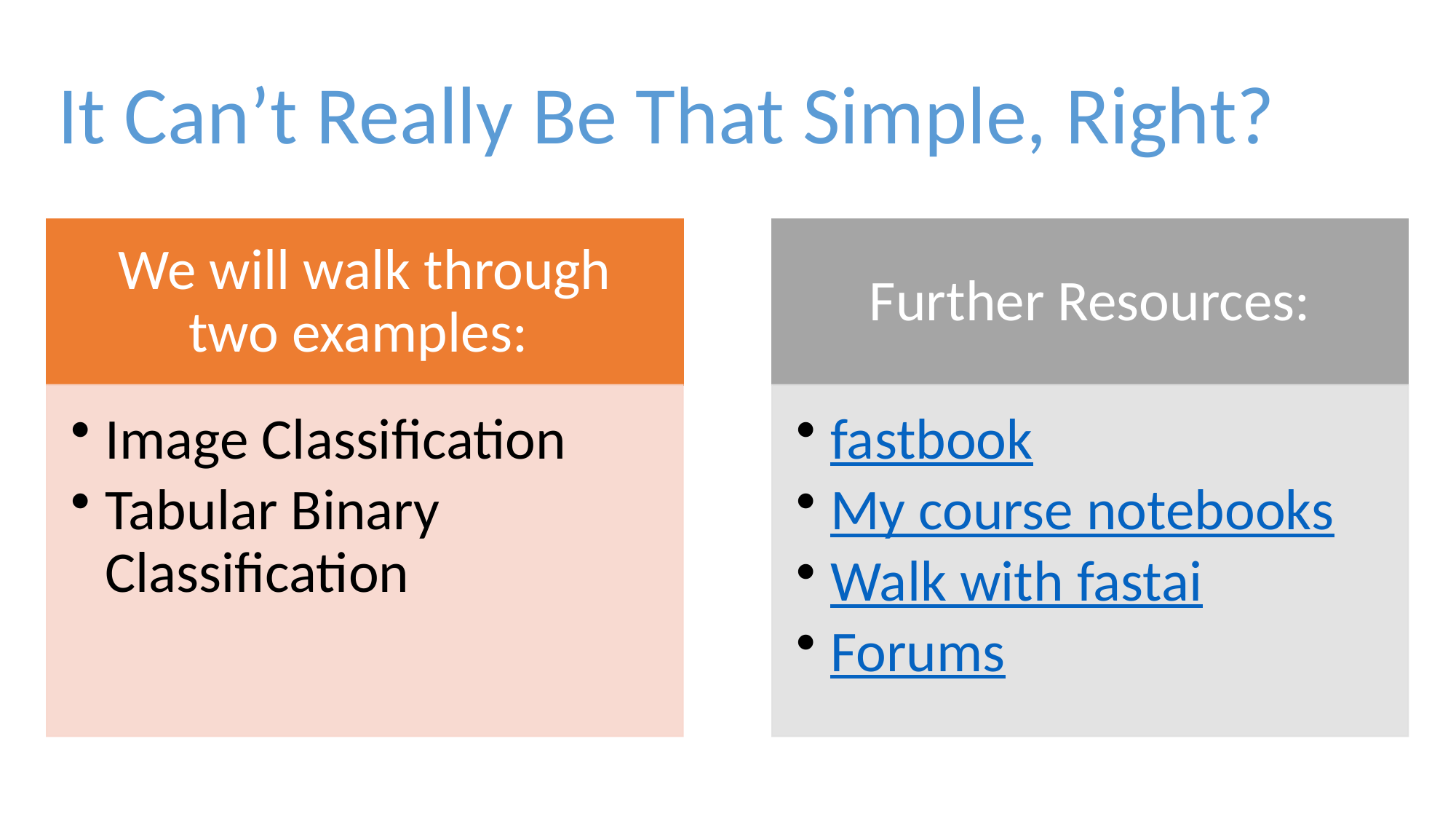

# It Can’t Really Be That Simple, Right?
We will walk through two examples:
Image Classification
Tabular Binary Classification
Further Resources:
fastbook
My course notebooks
Walk with fastai
Forums